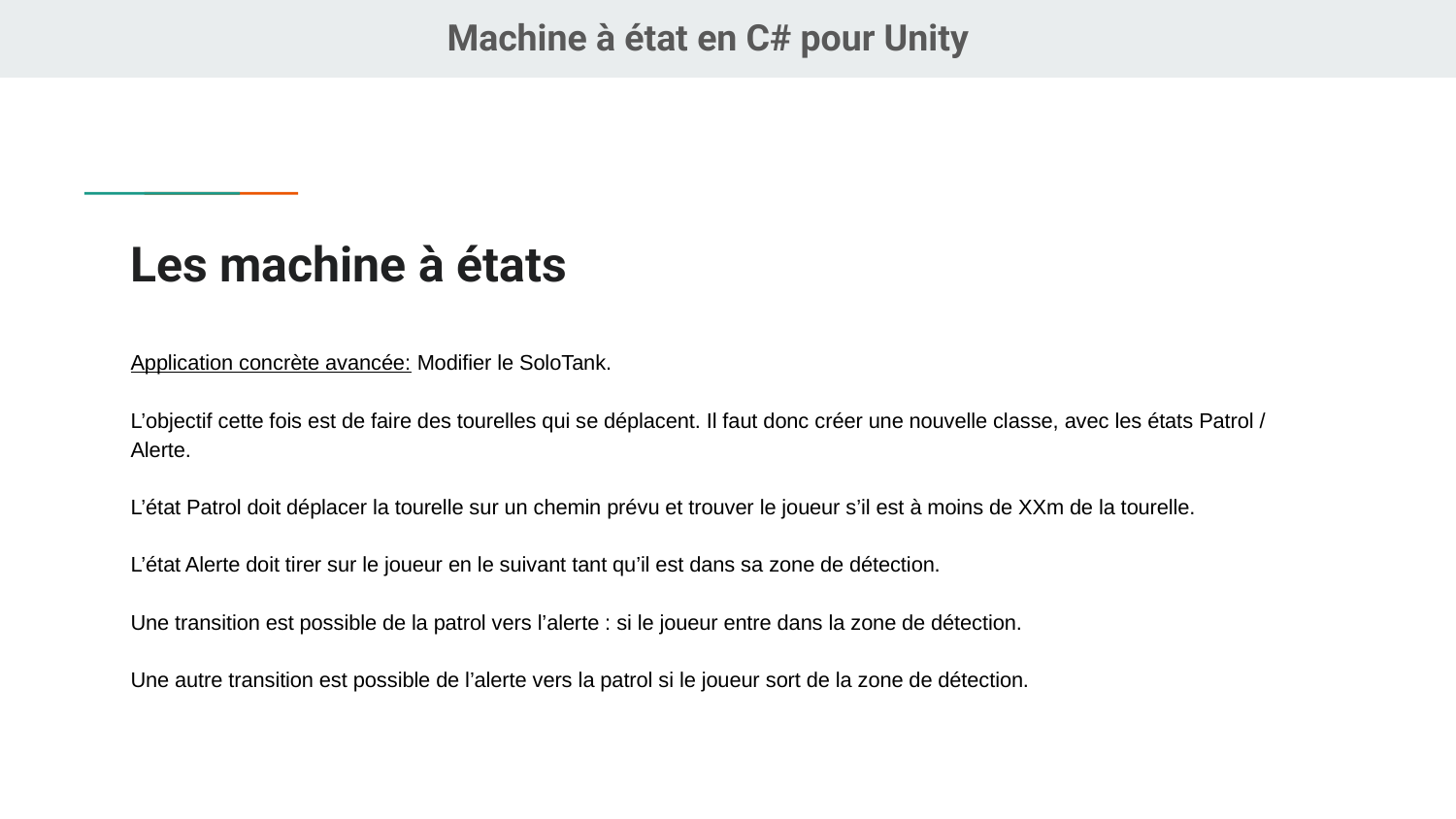

Machine à état en C# pour Unity
# Les machine à états
Application concrète avancée: Modifier le SoloTank.
L’objectif cette fois est de faire des tourelles qui se déplacent. Il faut donc créer une nouvelle classe, avec les états Patrol / Alerte.
L’état Patrol doit déplacer la tourelle sur un chemin prévu et trouver le joueur s’il est à moins de XXm de la tourelle.
L’état Alerte doit tirer sur le joueur en le suivant tant qu’il est dans sa zone de détection.
Une transition est possible de la patrol vers l’alerte : si le joueur entre dans la zone de détection.
Une autre transition est possible de l’alerte vers la patrol si le joueur sort de la zone de détection.